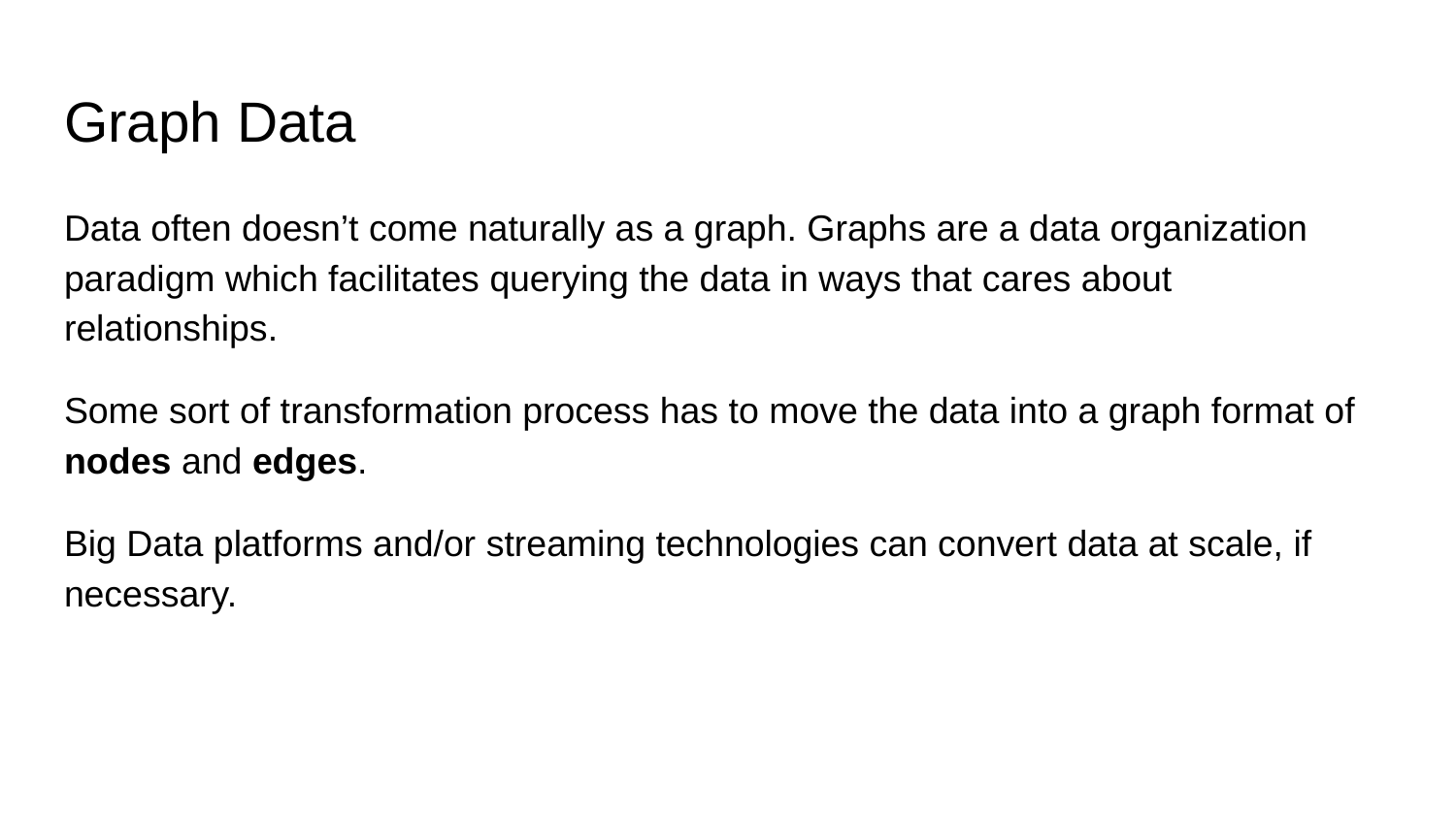

# Graph Data
Data often doesn’t come naturally as a graph. Graphs are a data organization paradigm which facilitates querying the data in ways that cares about relationships.
Some sort of transformation process has to move the data into a graph format of nodes and edges.
Big Data platforms and/or streaming technologies can convert data at scale, if necessary.